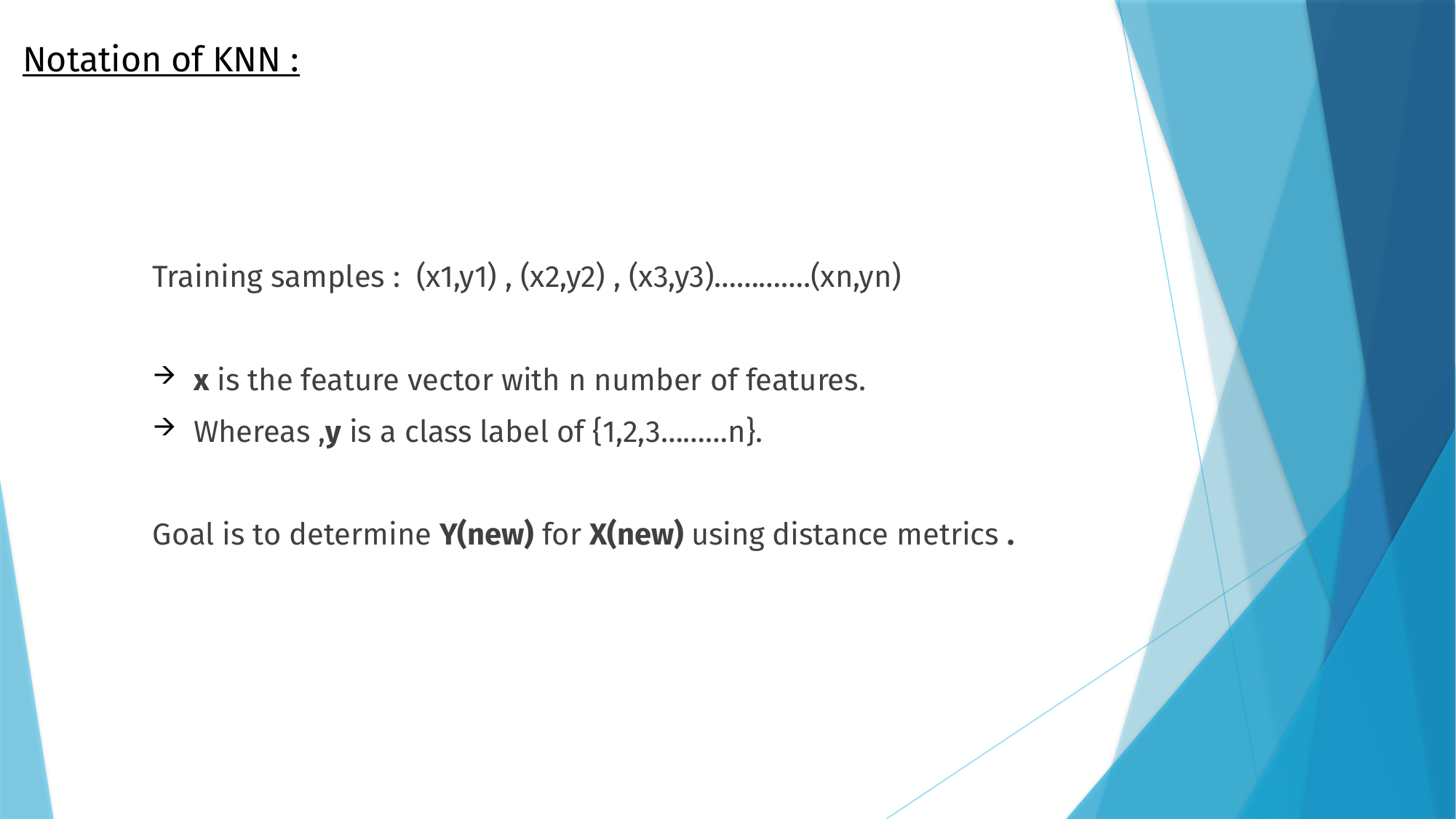

# Notation of KNN :
Training samples :  (x1,y1) , (x2,y2) , (x3,y3)………….(xn,yn)

x is the feature vector with n number of features.
Whereas ,y is a class label of {1,2,3………n}.

Goal is to determine Y(new) for X(new) using distance metrics .